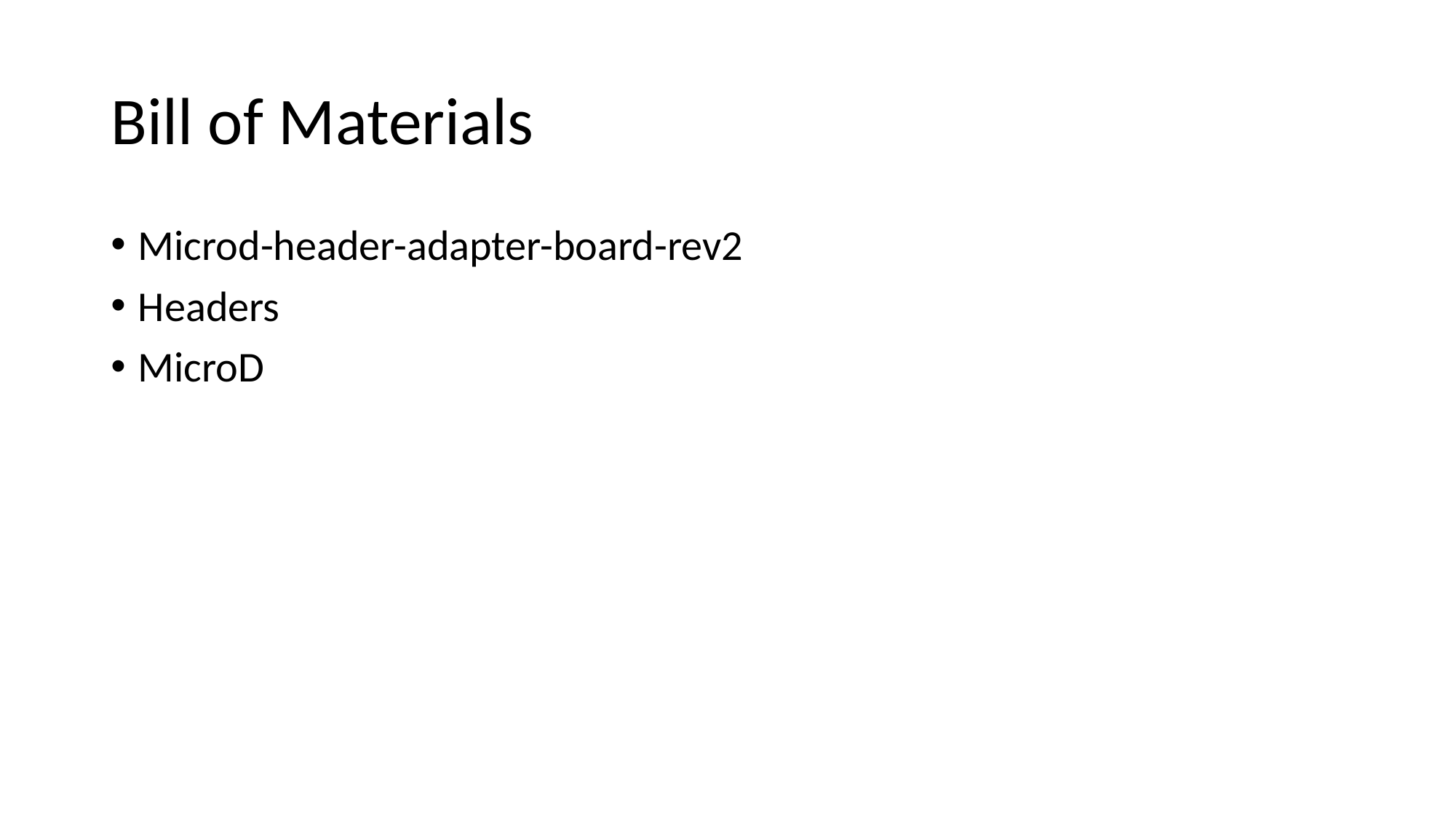

# Bill of Materials
Microd-header-adapter-board-rev2
Headers
MicroD